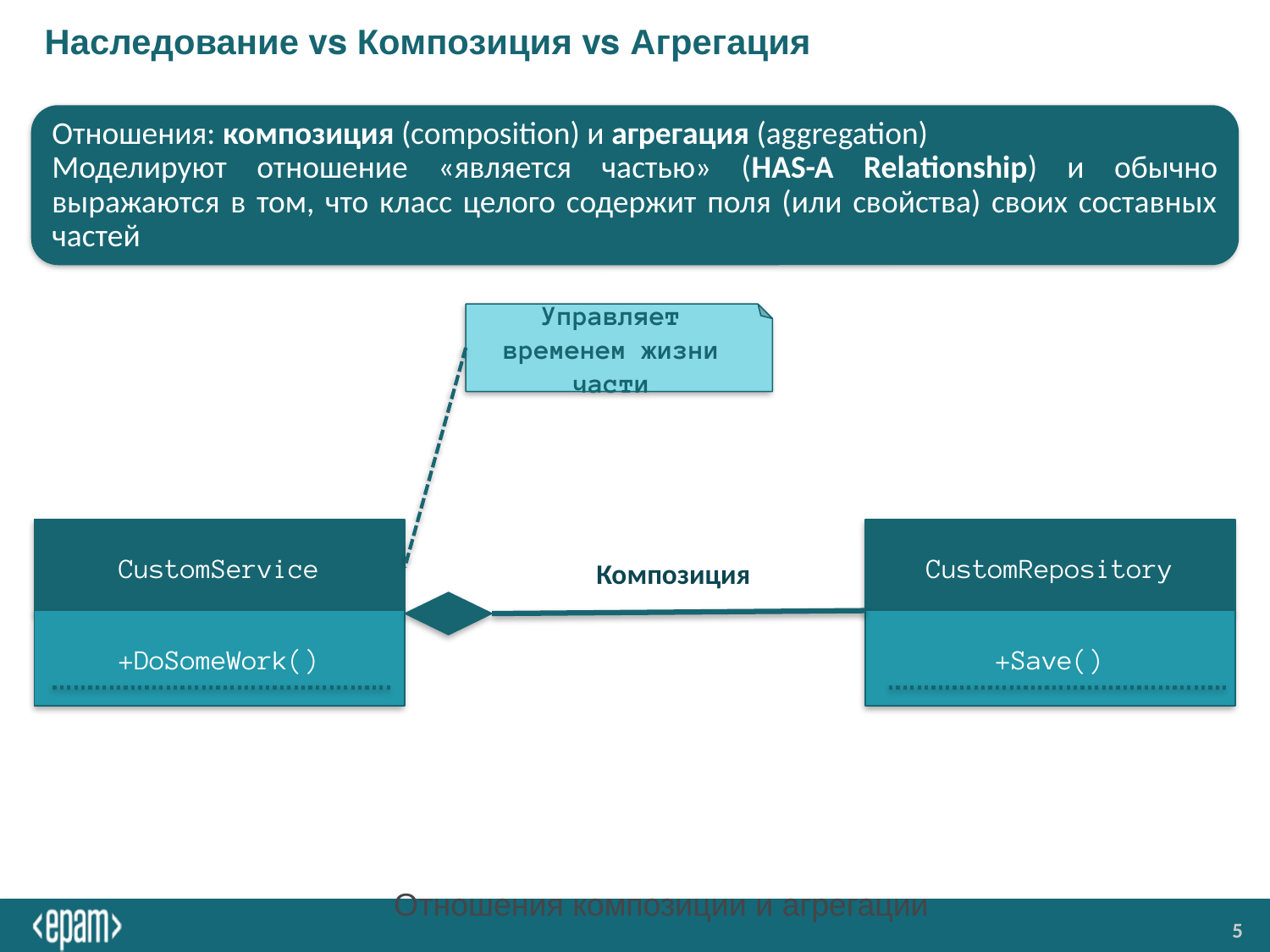

# Наследование vs Композиция vs Агрегация
Отношения: композиция (composition) и агрегация (aggregation)
Моделируют отношение «является частью» (HAS-A Relationship) и обычно выражаются в том, что класс целого содержит поля (или свойства) своих составных частей
Управляет временем жизни части
CustomService
+DoSomeWork()
CustomRepository
+Save()
Композиция

Отношения композиции и агрегации